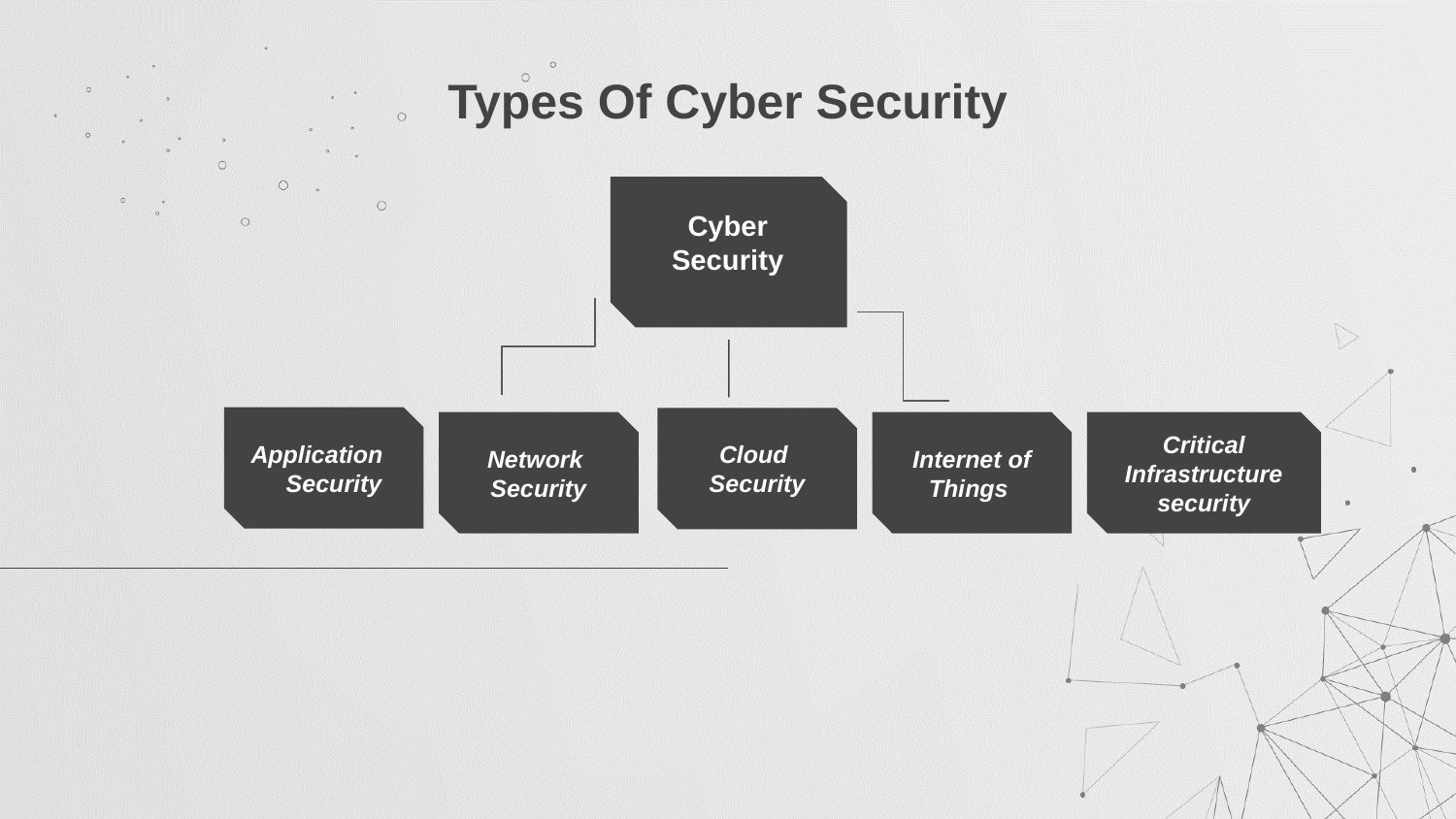

# Types Of Cyber Security

Cyber
Security
Application      Security
Cloud
Security
Network
Security
Internet of Things

Critical Infrastructure
security